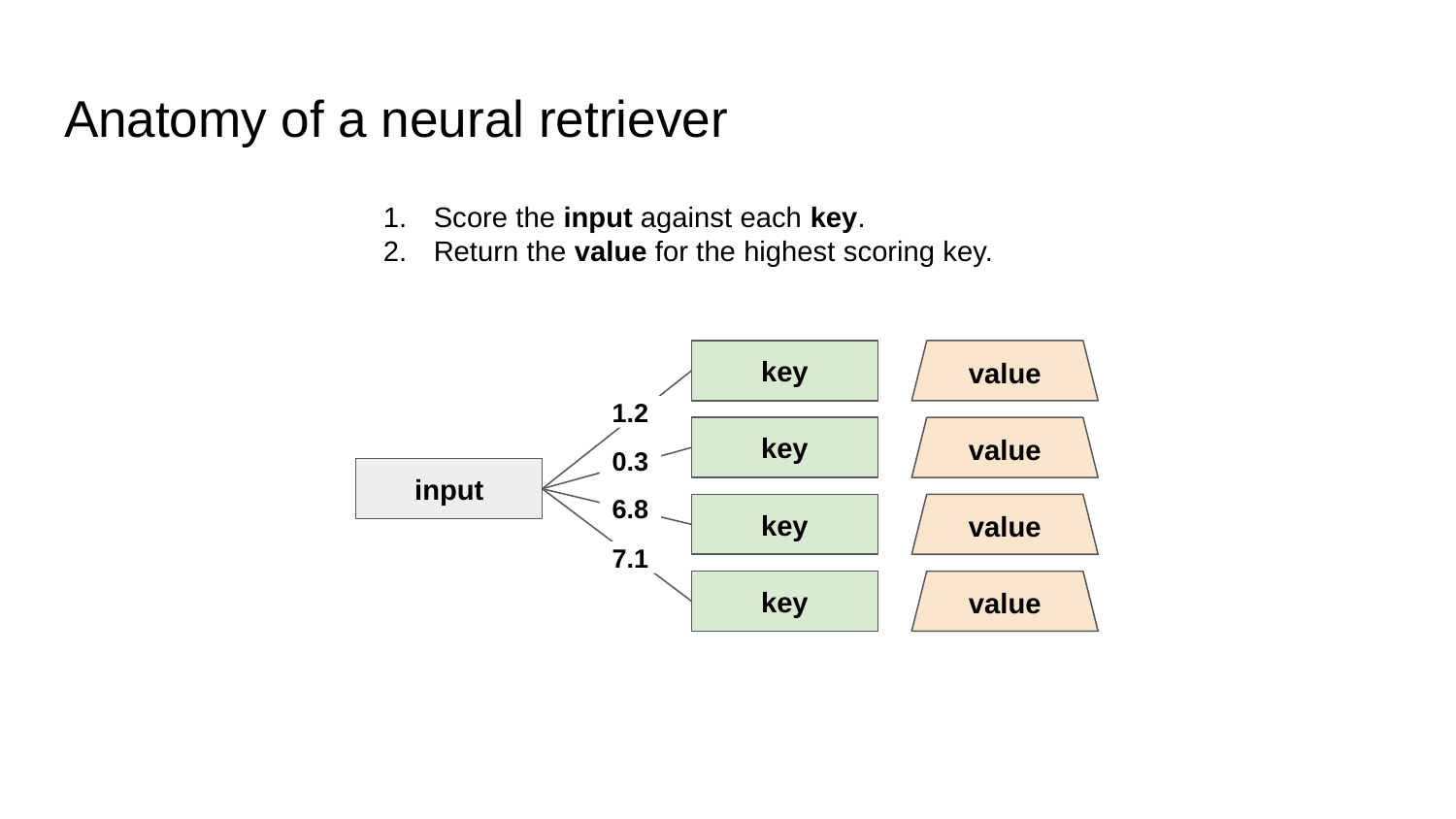

# Anatomy of a neural retriever
Score the input against each key.
Return the value for the highest scoring key.
key
value
1.2
0.3
6.8
7.1
input
key
value
key
value
key
value